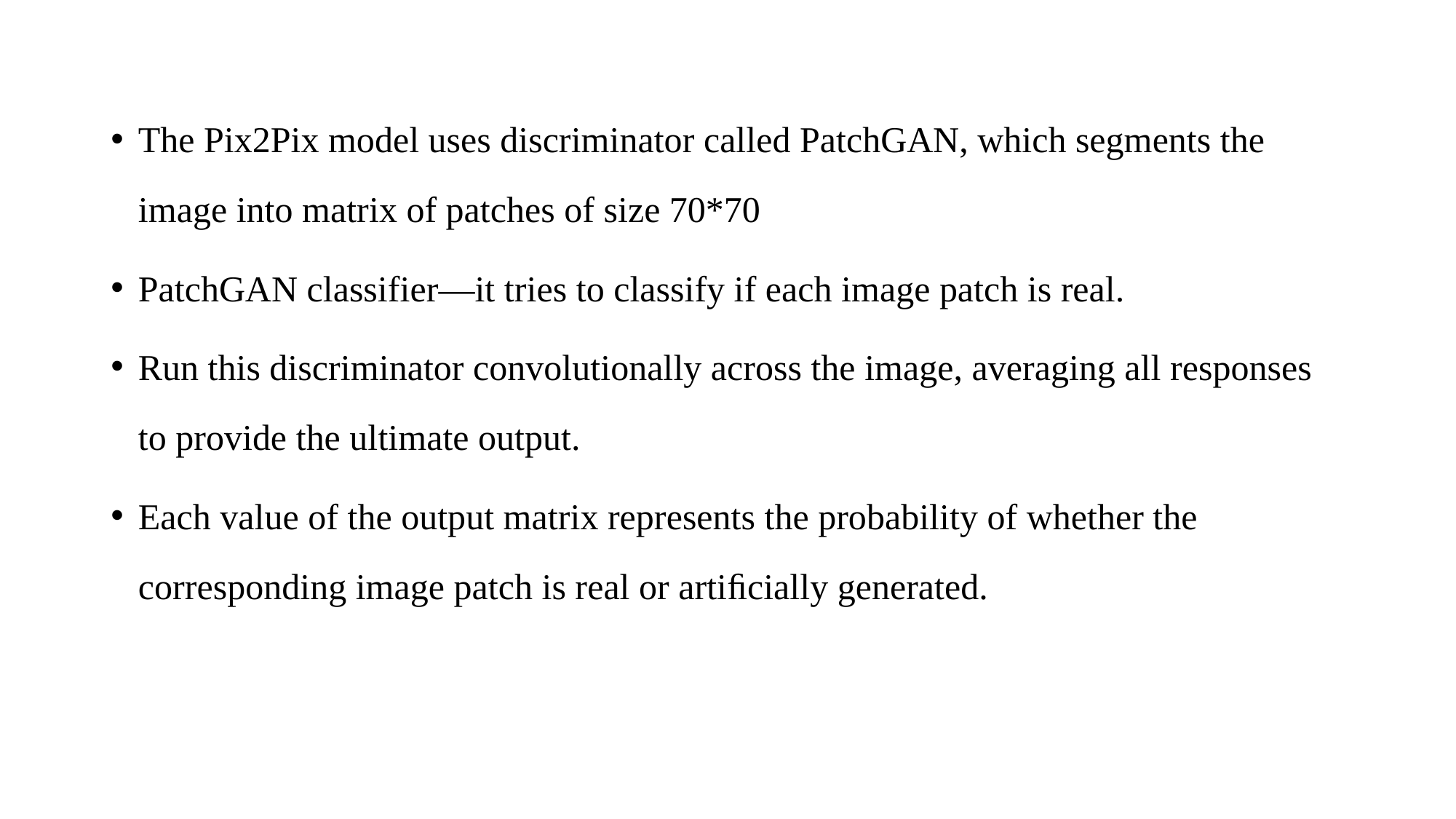

The Pix2Pix model uses discriminator called PatchGAN, which segments the image into matrix of patches of size 70*70
PatchGAN classifier—it tries to classify if each image patch is real.
Run this discriminator convolutionally across the image, averaging all responses to provide the ultimate output.
Each value of the output matrix represents the probability of whether the corresponding image patch is real or artiﬁcially generated.